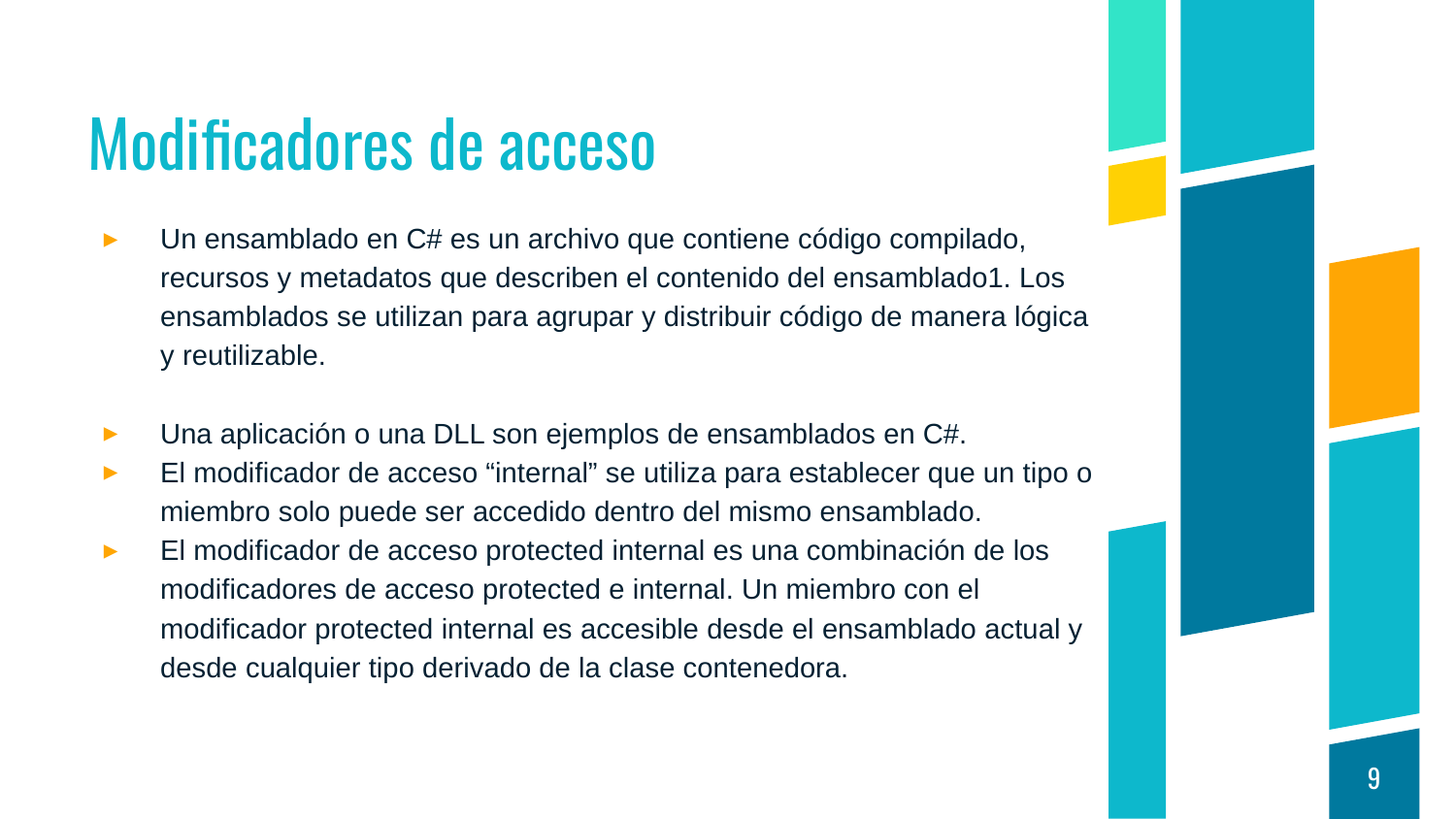

# Modificadores de acceso
Un ensamblado en C# es un archivo que contiene código compilado, recursos y metadatos que describen el contenido del ensamblado1. Los ensamblados se utilizan para agrupar y distribuir código de manera lógica y reutilizable.

Una aplicación o una DLL son ejemplos de ensamblados en C#.
El modificador de acceso “internal” se utiliza para establecer que un tipo o miembro solo puede ser accedido dentro del mismo ensamblado.
El modificador de acceso protected internal es una combinación de los modificadores de acceso protected e internal. Un miembro con el modificador protected internal es accesible desde el ensamblado actual y desde cualquier tipo derivado de la clase contenedora.
9